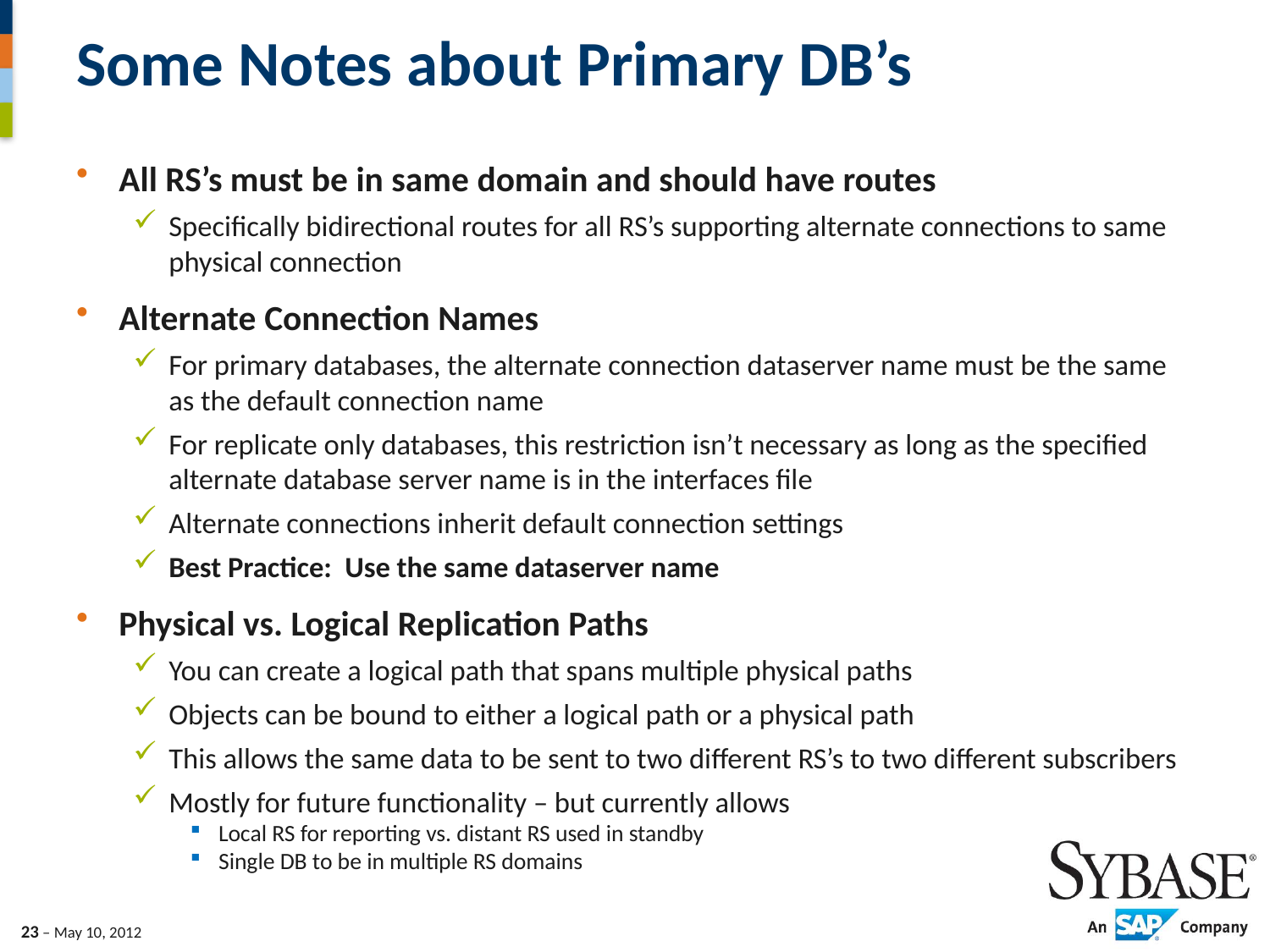

# Some Notes about Primary DB’s
All RS’s must be in same domain and should have routes
Specifically bidirectional routes for all RS’s supporting alternate connections to same physical connection
Alternate Connection Names
For primary databases, the alternate connection dataserver name must be the same as the default connection name
For replicate only databases, this restriction isn’t necessary as long as the specified alternate database server name is in the interfaces file
Alternate connections inherit default connection settings
Best Practice:  Use the same dataserver name
Physical vs. Logical Replication Paths
You can create a logical path that spans multiple physical paths
Objects can be bound to either a logical path or a physical path
This allows the same data to be sent to two different RS’s to two different subscribers
Mostly for future functionality – but currently allows
Local RS for reporting vs. distant RS used in standby
Single DB to be in multiple RS domains